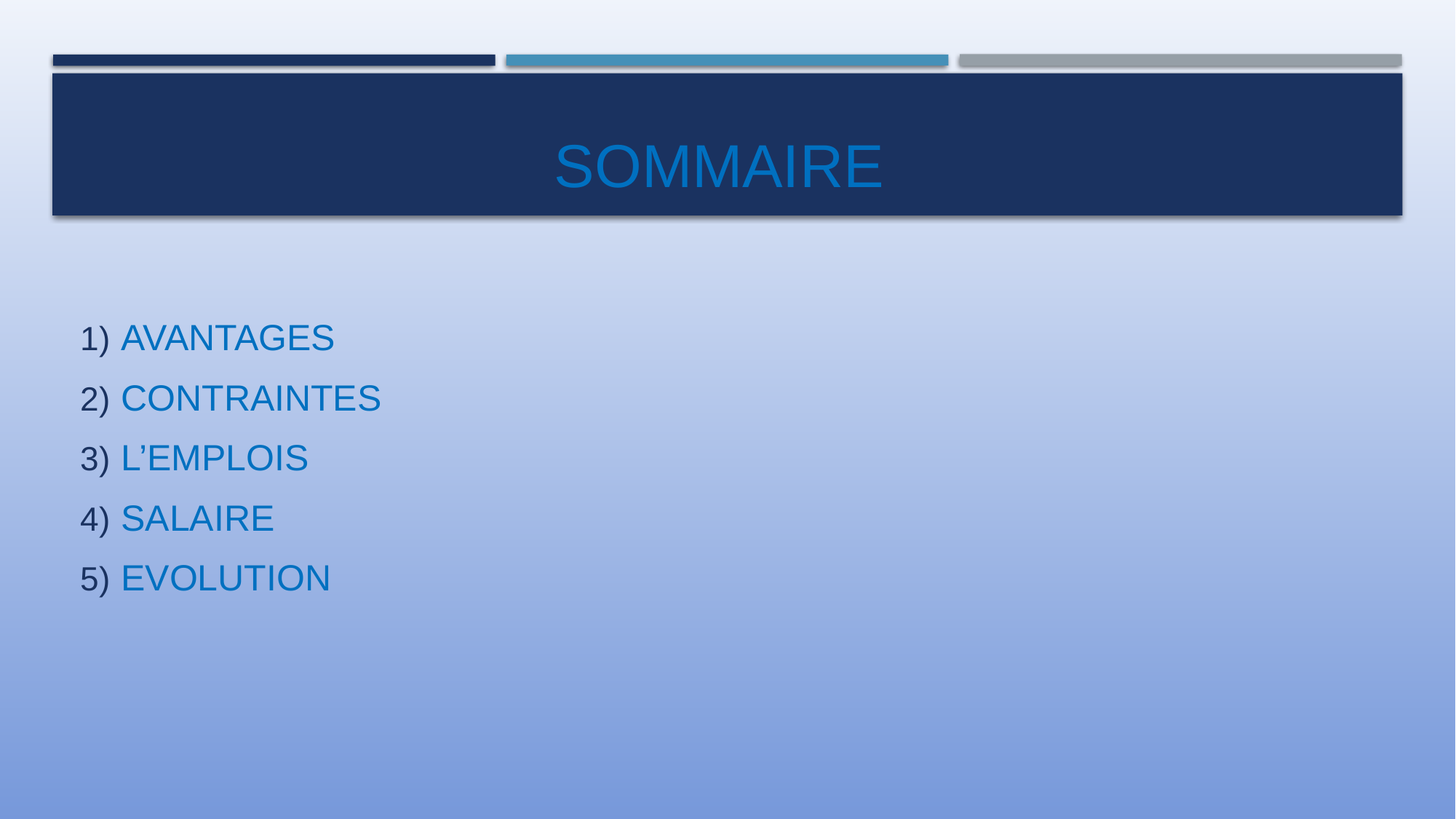

# Sommaire
AVANTAGES
CONTRAINTES
L’EMPLOIS
SALAIRE
EVOLUTION